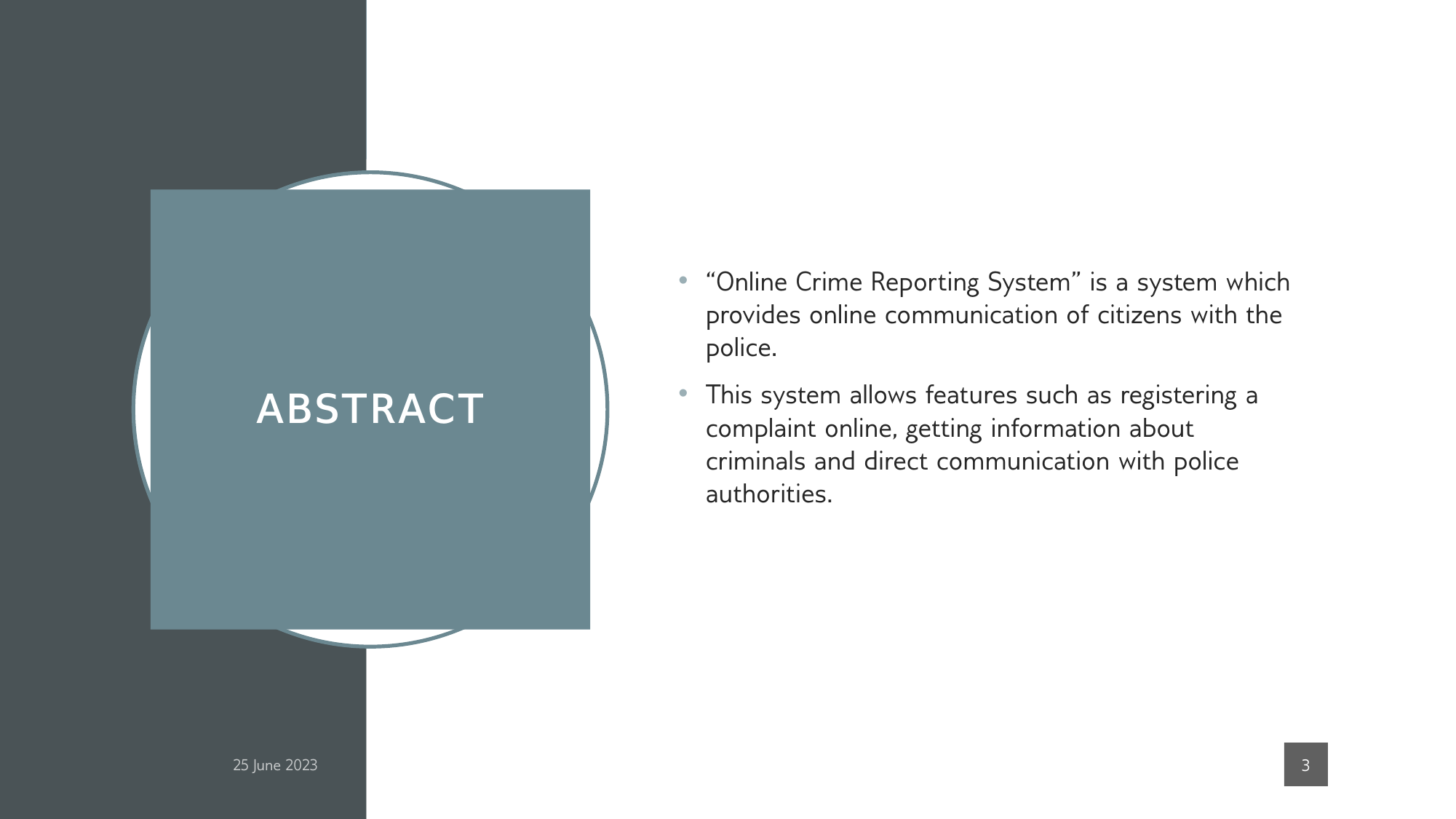

“Online Crime Reporting System” is a system which provides online communication of citizens with the police.
This system allows features such as registering a complaint online, getting information about criminals and direct communication with police authorities.

# Abstract
3
25 June 2023